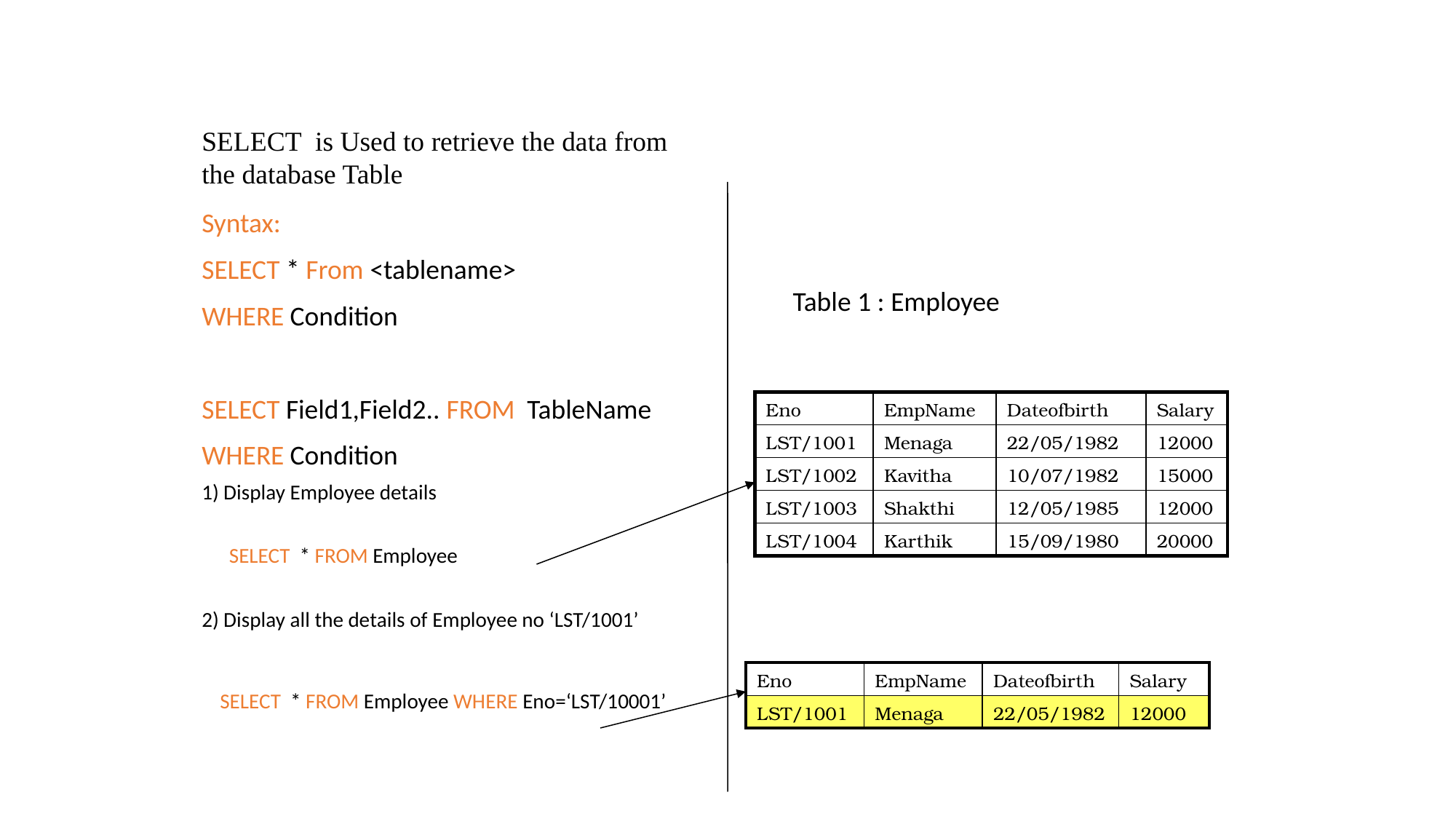

DML  - SELECT
SELECT  is Used to retrieve the data from the database Table

Syntax:
SELECT * From <tablename>
WHERE Condition

SELECT Field1,Field2.. FROM  TableName
WHERE Condition
Table 1 : Employee
| Eno | EmpName | Dateofbirth | Salary |
| --- | --- | --- | --- |
| LST/1001 | Menaga | 22/05/1982 | 12000 |
| LST/1002 | Kavitha | 10/07/1982 | 15000 |
| LST/1003 | Shakthi | 12/05/1985 | 12000 |
| LST/1004 | Karthik | 15/09/1980 | 20000 |
1) Display Employee details

SELECT  * FROM Employee
2) Display all the details of Employee no ‘LST/1001’
| Eno | EmpName | Dateofbirth | Salary |
| --- | --- | --- | --- |
| LST/1001 | Menaga | 22/05/1982 | 12000 |
SELECT  * FROM Employee WHERE Eno=‘LST/10001’